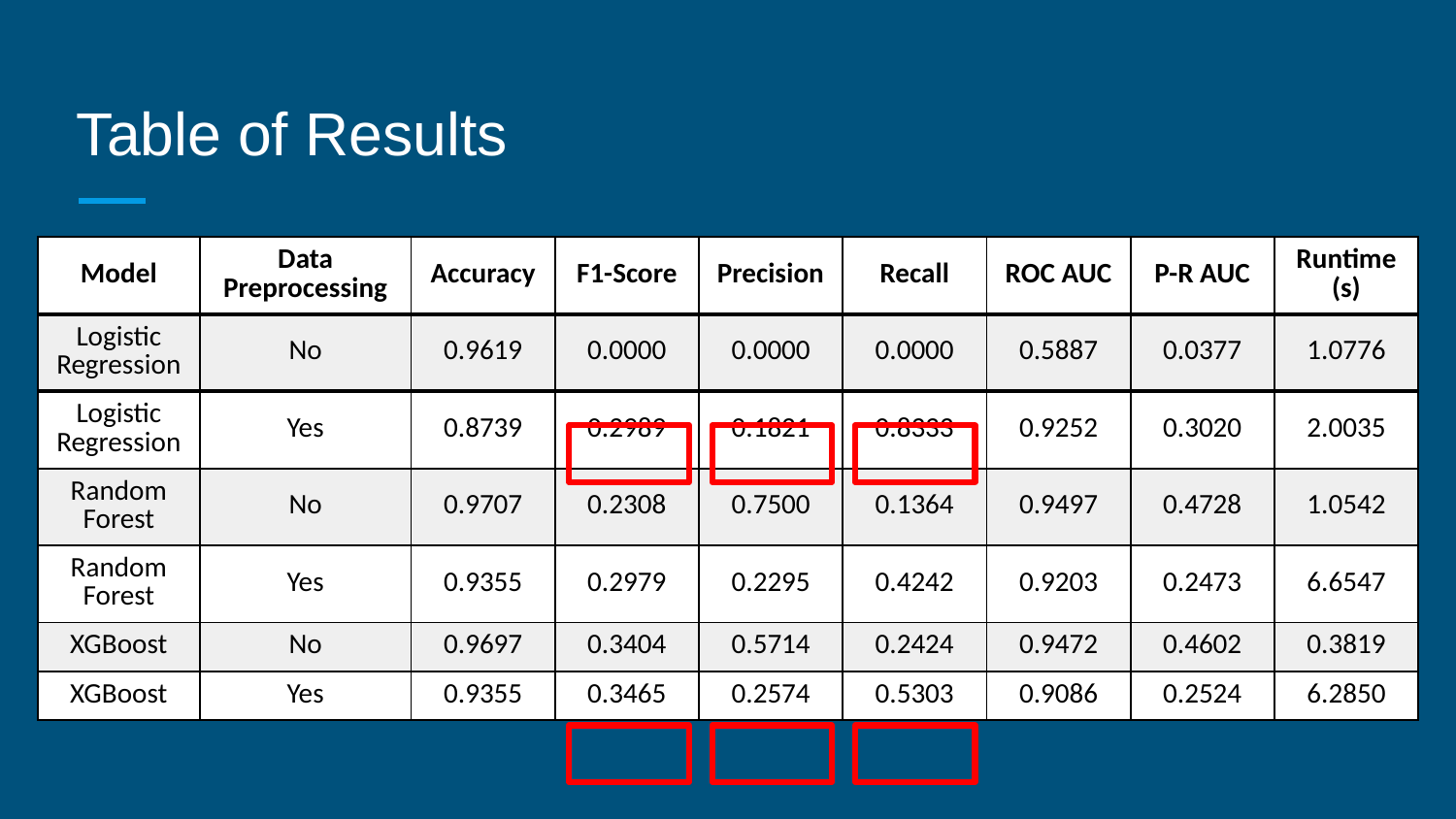

# Table of Results

| Model | Data Preprocessing | Accuracy | F1-Score | Precision | Recall | ROC AUC | P-R AUC | Runtime (s) |
| --- | --- | --- | --- | --- | --- | --- | --- | --- |
| Logistic Regression | No | 0.9619 | 0.0000 | 0.0000 | 0.0000 | 0.5887 | 0.0377 | 1.0776 |
| Logistic Regression | Yes | 0.8739 | 0.2989 | 0.1821 | 0.8333 | 0.9252 | 0.3020 | 2.0035 |
| Random Forest | No | 0.9707 | 0.2308 | 0.7500 | 0.1364 | 0.9497 | 0.4728 | 1.0542 |
| Random Forest | Yes | 0.9355 | 0.2979 | 0.2295 | 0.4242 | 0.9203 | 0.2473 | 6.6547 |
| XGBoost | No | 0.9697 | 0.3404 | 0.5714 | 0.2424 | 0.9472 | 0.4602 | 0.3819 |
| XGBoost | Yes | 0.9355 | 0.3465 | 0.2574 | 0.5303 | 0.9086 | 0.2524 | 6.2850 |